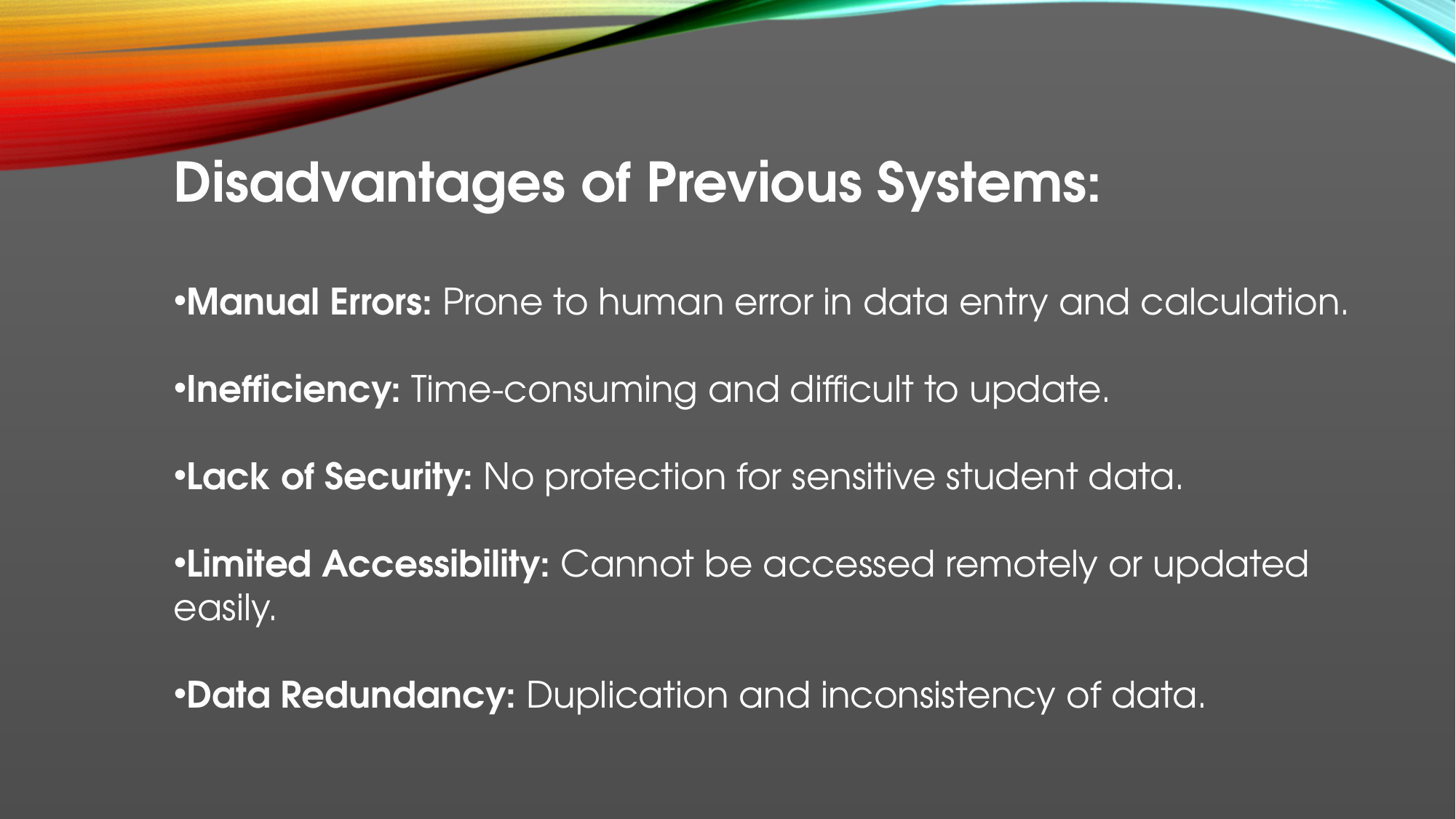

Disadvantages of Previous Systems:

Manual Errors: Prone to human error in data entry and calculation.

Inefficiency: Time-consuming and difficult to update.

Lack of Security: No protection for sensitive student data.

Limited Accessibility: Cannot be accessed remotely or updated easily.

Data Redundancy: Duplication and inconsistency of data.